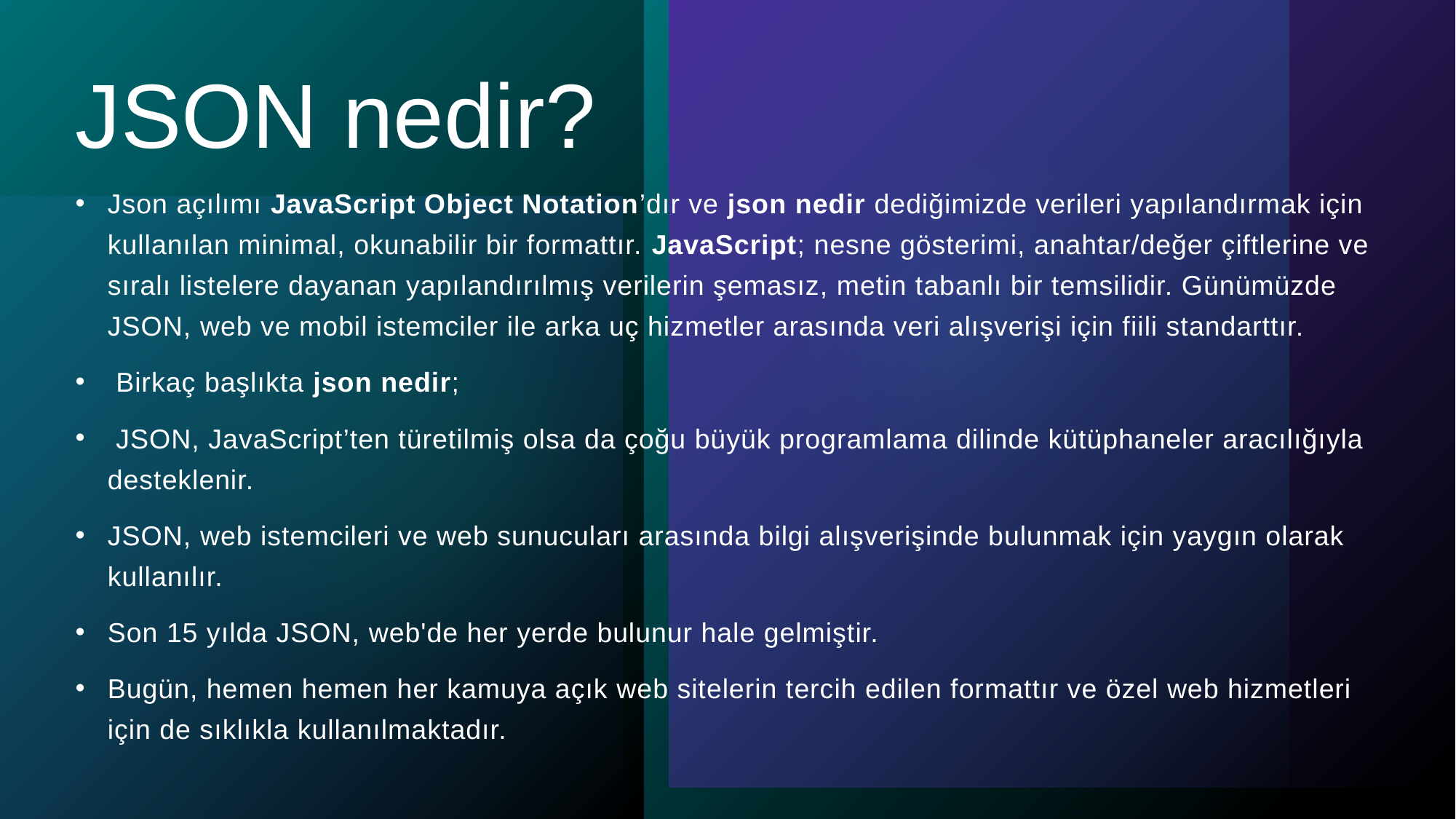

# JSON nedir?
Json açılımı JavaScript Object Notation’dır ve json nedir dediğimizde verileri yapılandırmak için kullanılan minimal, okunabilir bir formattır. JavaScript; nesne gösterimi, anahtar/değer çiftlerine ve sıralı listelere dayanan yapılandırılmış verilerin şemasız, metin tabanlı bir temsilidir. Günümüzde JSON, web ve mobil istemciler ile arka uç hizmetler arasında veri alışverişi için fiili standarttır.
 Birkaç başlıkta json nedir;
 JSON, JavaScript’ten türetilmiş olsa da çoğu büyük programlama dilinde kütüphaneler aracılığıyla desteklenir.
JSON, web istemcileri ve web sunucuları arasında bilgi alışverişinde bulunmak için yaygın olarak kullanılır.
Son 15 yılda JSON, web'de her yerde bulunur hale gelmiştir.
Bugün, hemen hemen her kamuya açık web sitelerin tercih edilen formattır ve özel web hizmetleri için de sıklıkla kullanılmaktadır.